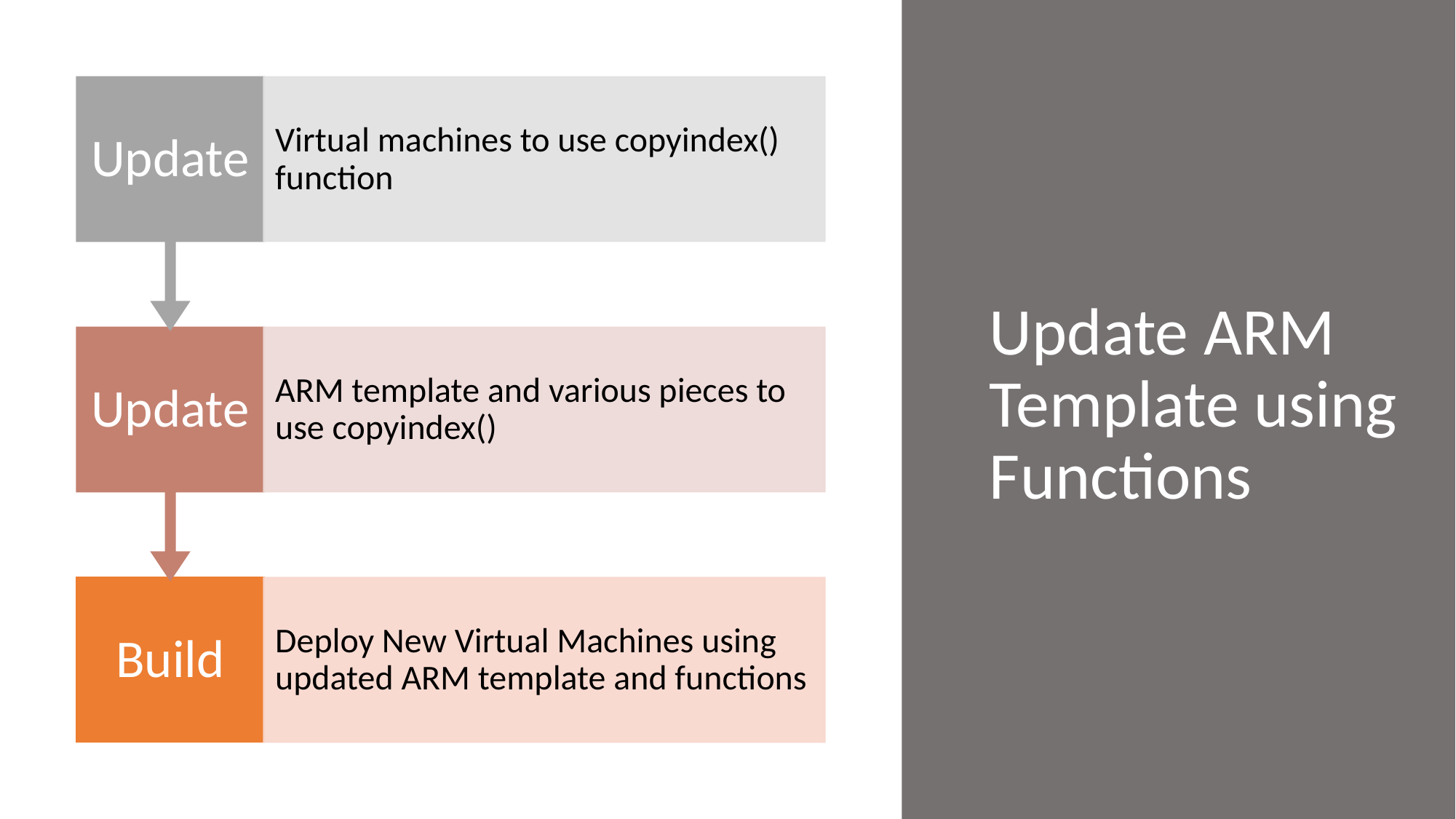

Build
Deploy New Virtual Machines using updated ARM template and functions
Update
ARM template and various pieces to use copyindex()
Update
Virtual machines to use copyindex() function
# Update ARM Template using Functions